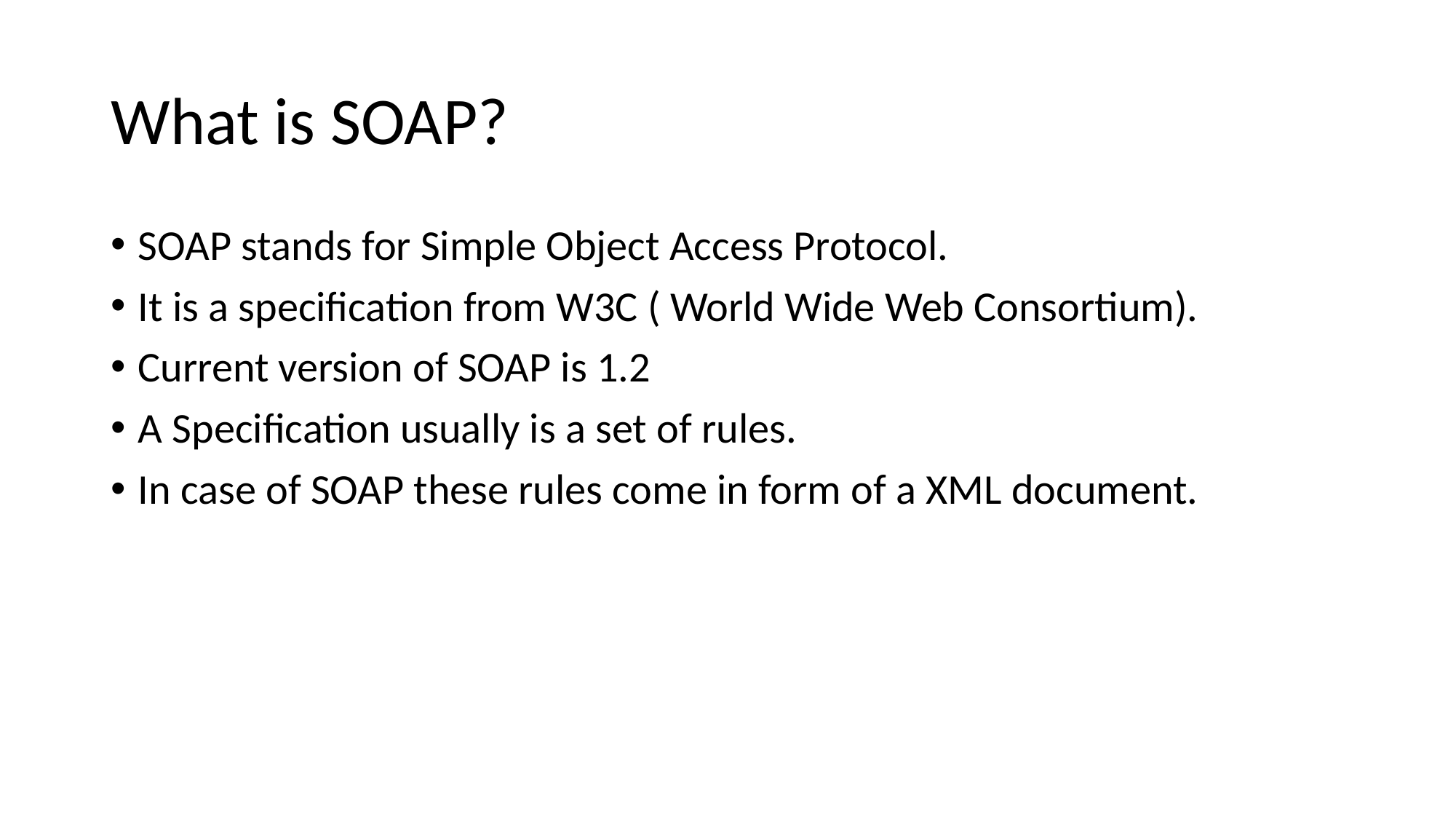

# What is SOAP?
SOAP stands for Simple Object Access Protocol.
It is a specification from W3C ( World Wide Web Consortium).
Current version of SOAP is 1.2
A Specification usually is a set of rules.
In case of SOAP these rules come in form of a XML document.